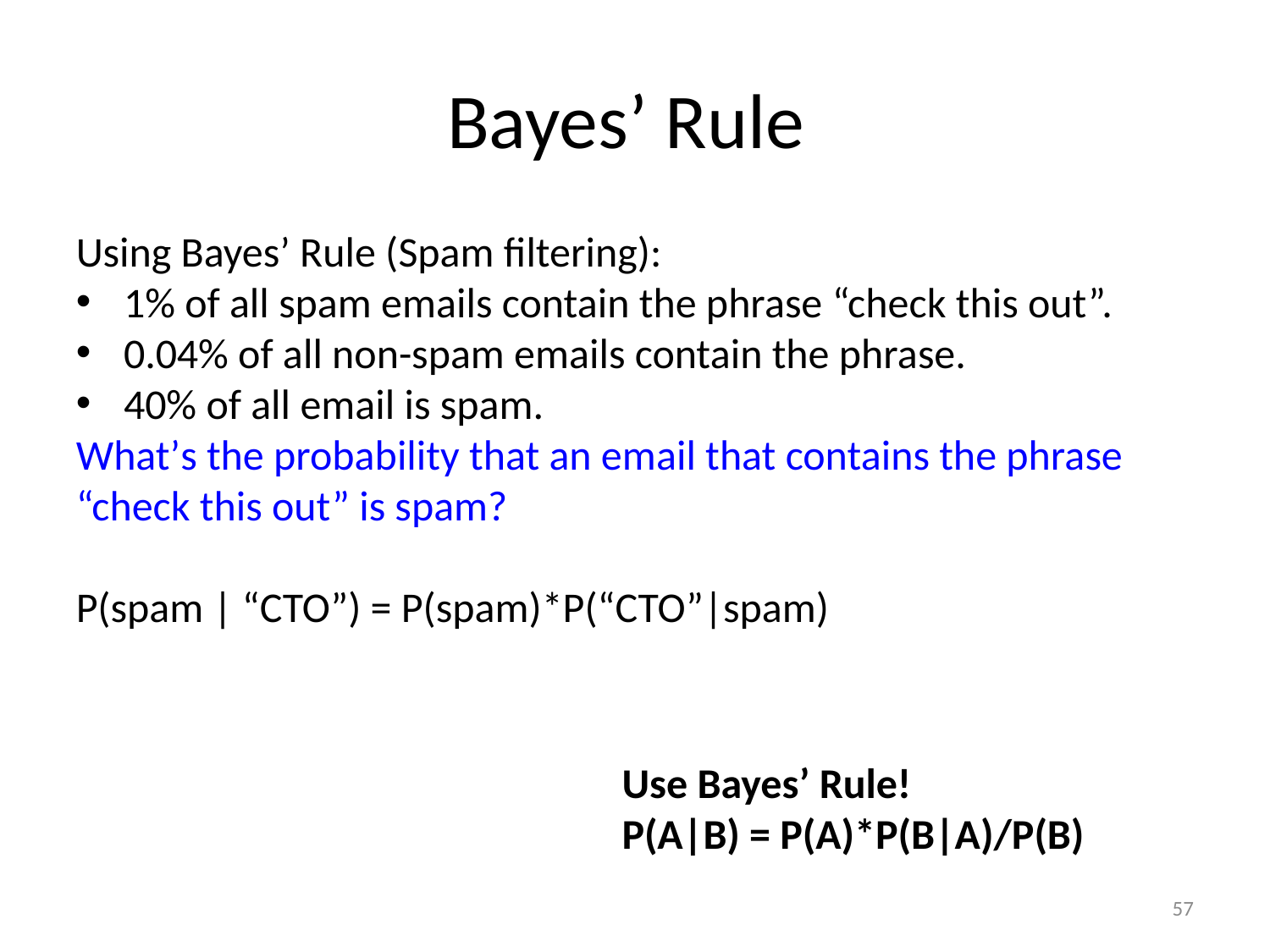

# Bayes’ Rule
Using Bayes’ Rule (Spam filtering):
1% of all spam emails contain the phrase “check this out”.
0.04% of all non-spam emails contain the phrase.
40% of all email is spam.
What’s the probability that an email that contains the phrase “check this out” is spam?

P(spam | “CTO”) = P(spam)*P(“CTO”|spam)

Use Bayes’ Rule!
P(A|B) = P(A)*P(B|A)/P(B)
57